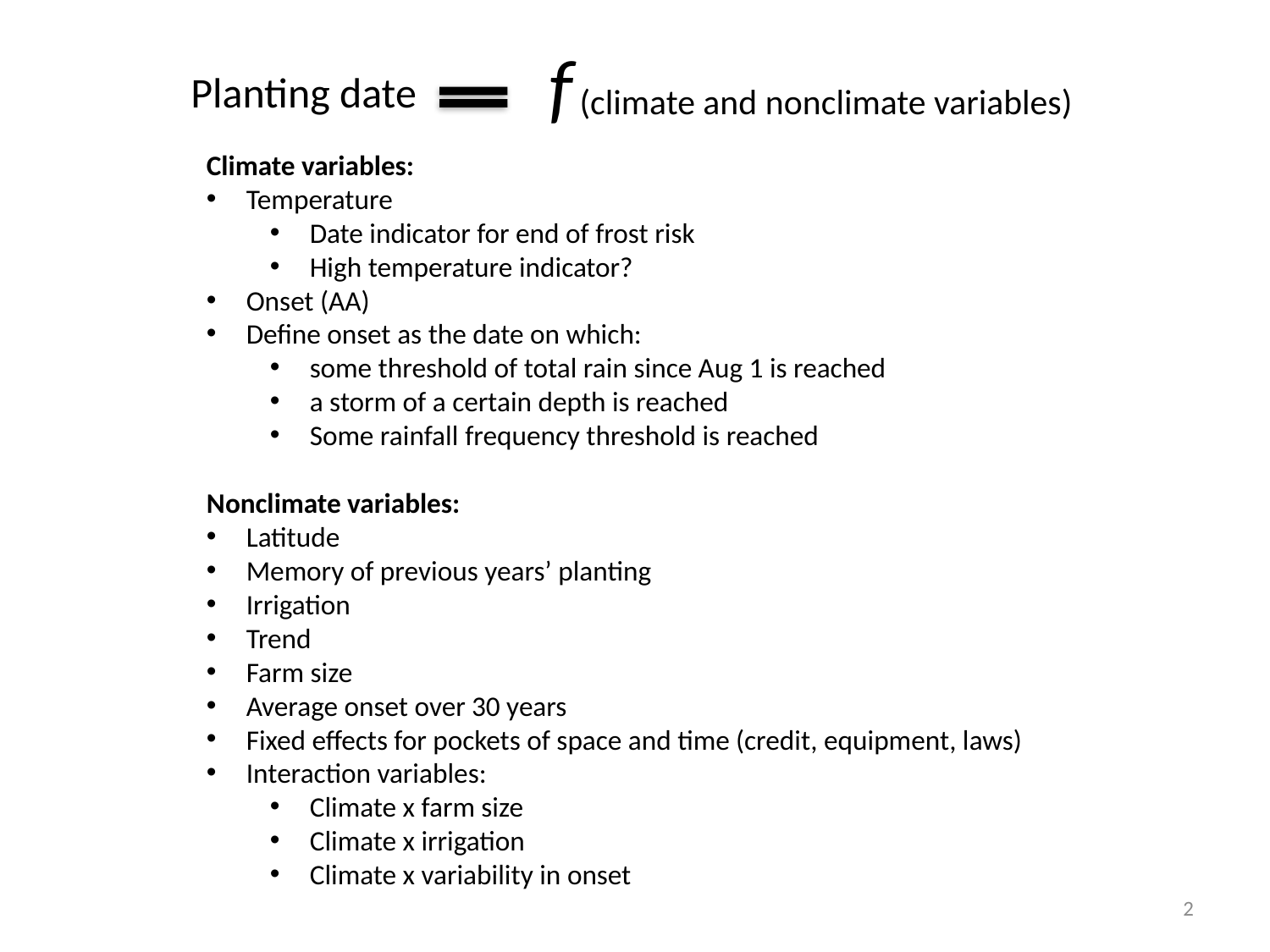

f (climate and nonclimate variables)
Planting date

Climate variables:
Temperature
Date indicator for end of frost risk
High temperature indicator?
Onset (AA)
Define onset as the date on which:
some threshold of total rain since Aug 1 is reached
a storm of a certain depth is reached
Some rainfall frequency threshold is reached

Nonclimate variables:
Latitude
Memory of previous years’ planting
Irrigation
Trend
Farm size
Average onset over 30 years
Fixed effects for pockets of space and time (credit, equipment, laws)
Interaction variables:
Climate x farm size
Climate x irrigation
Climate x variability in onset
2